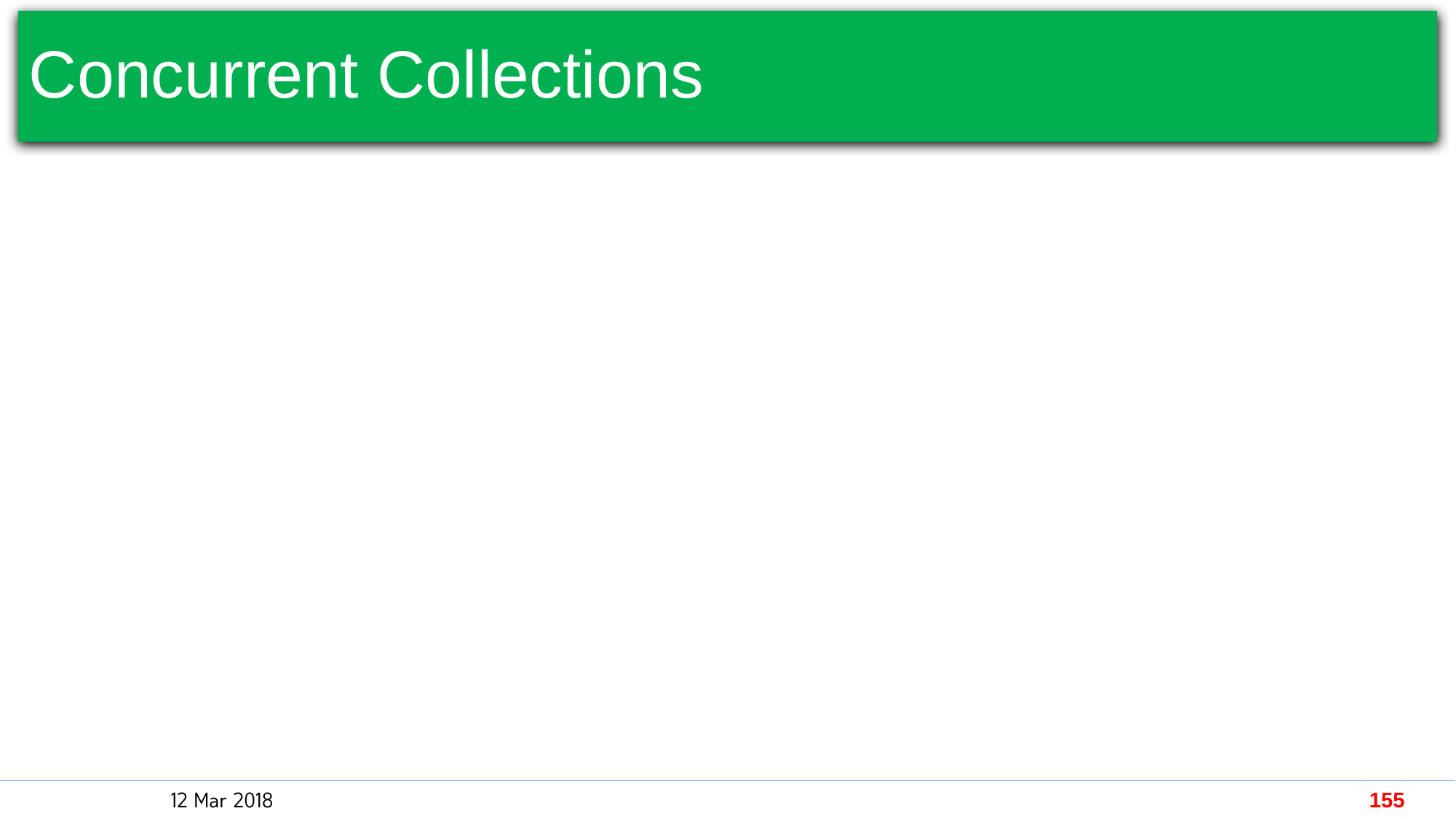

# Concurrent Collections

12 Mar 2018
155